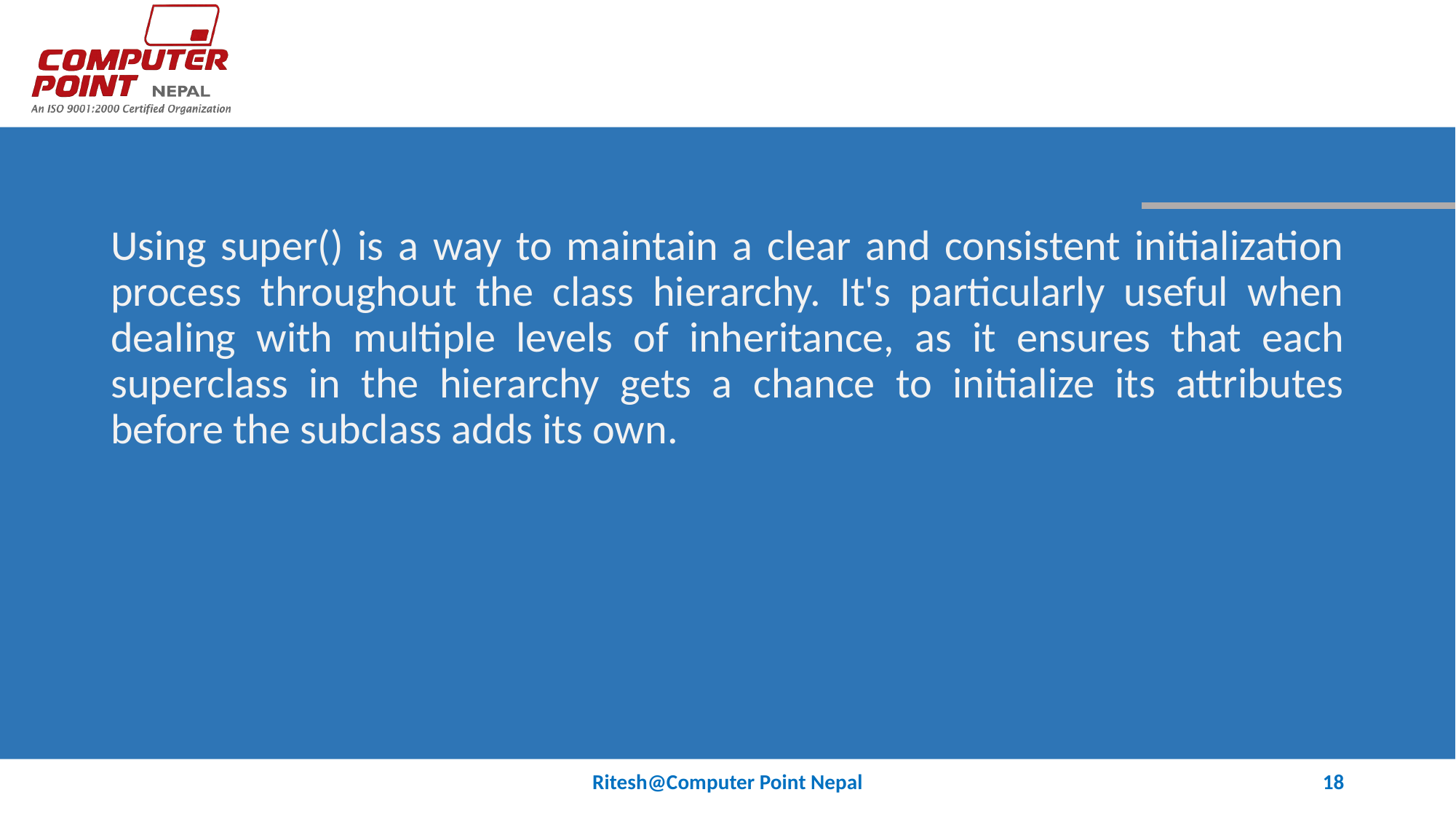

#
Using super() is a way to maintain a clear and consistent initialization process throughout the class hierarchy. It's particularly useful when dealing with multiple levels of inheritance, as it ensures that each superclass in the hierarchy gets a chance to initialize its attributes before the subclass adds its own.

Ritesh@Computer Point Nepal

18